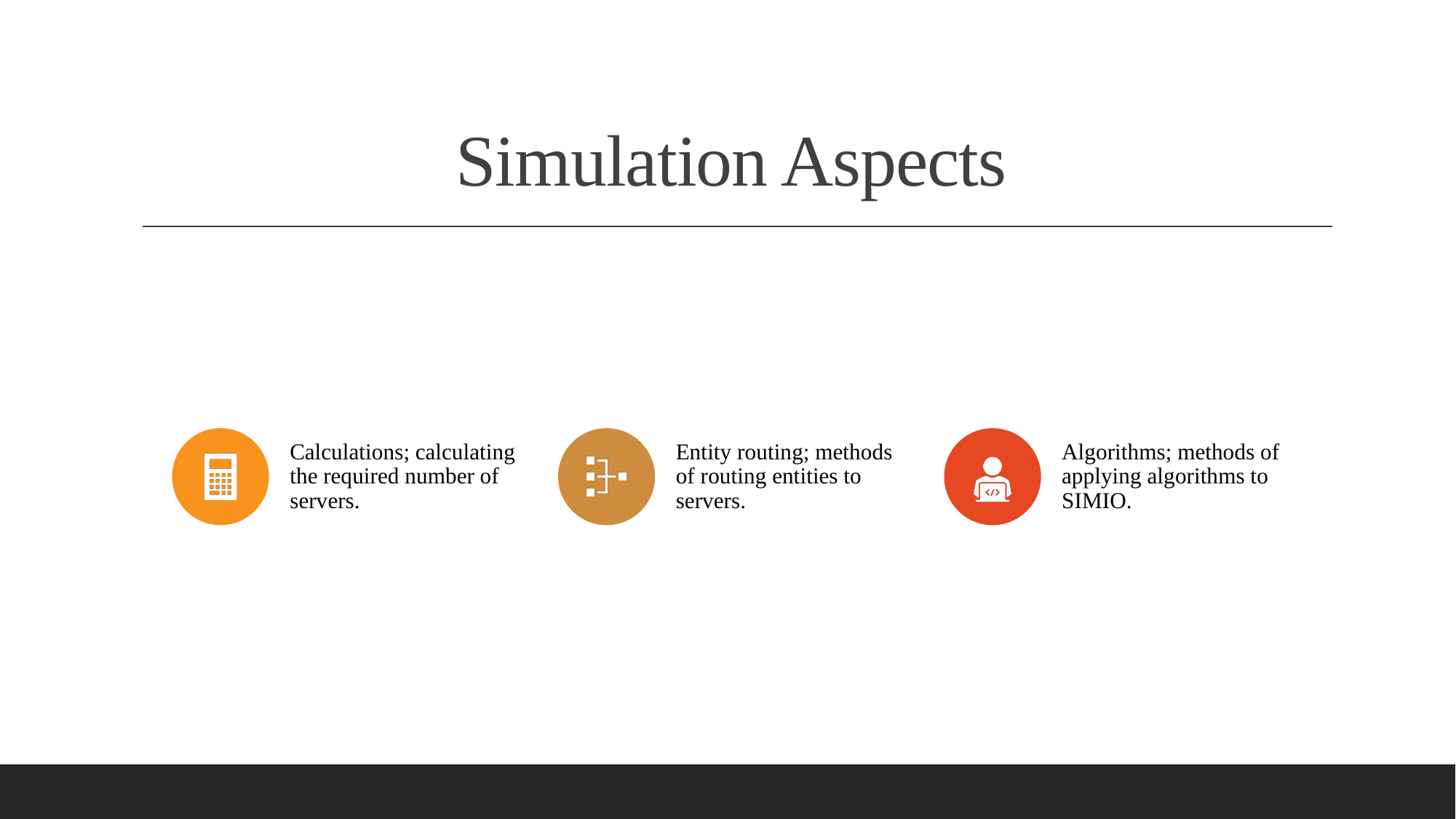

# Simulation Aspects
Calculations; calculating the required number of servers.
Entity routing; methods of routing entities to servers.
Algorithms; methods of applying algorithms to SIMIO.